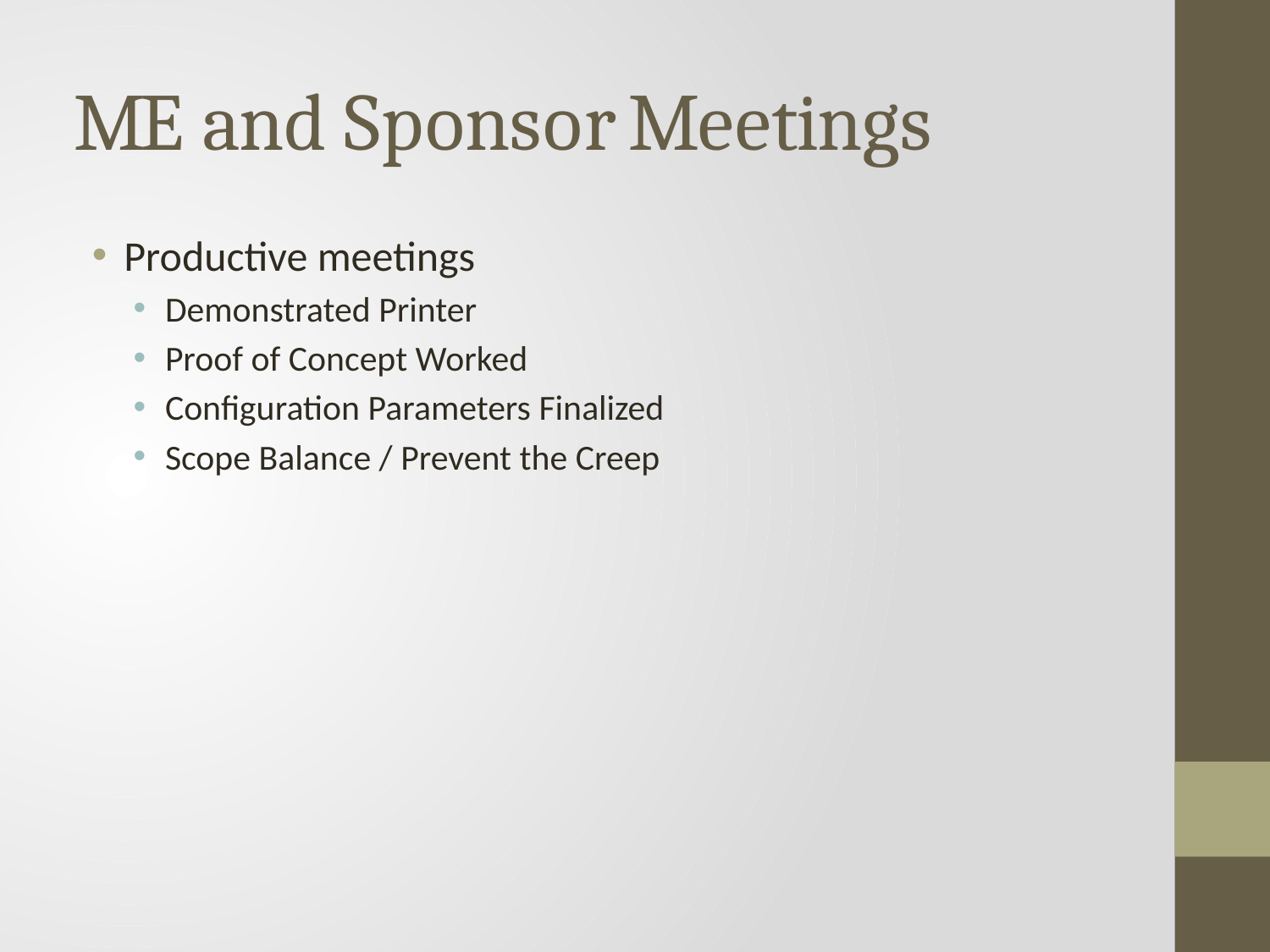

# ME and Sponsor Meetings
Productive meetings
Demonstrated Printer
Proof of Concept Worked
Configuration Parameters Finalized
Scope Balance / Prevent the Creep